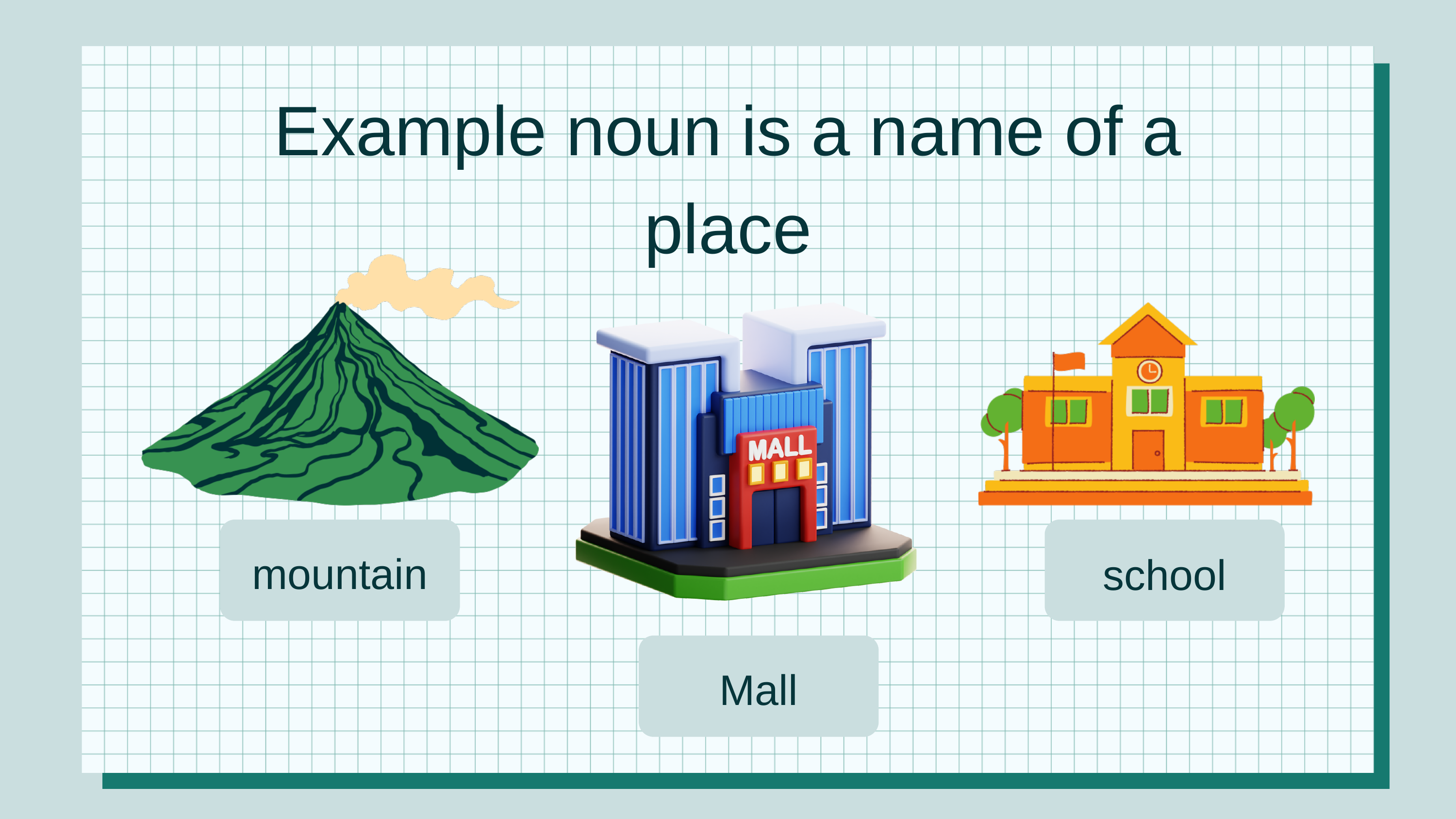

Example noun is a name of a place

mountain
school

Mall